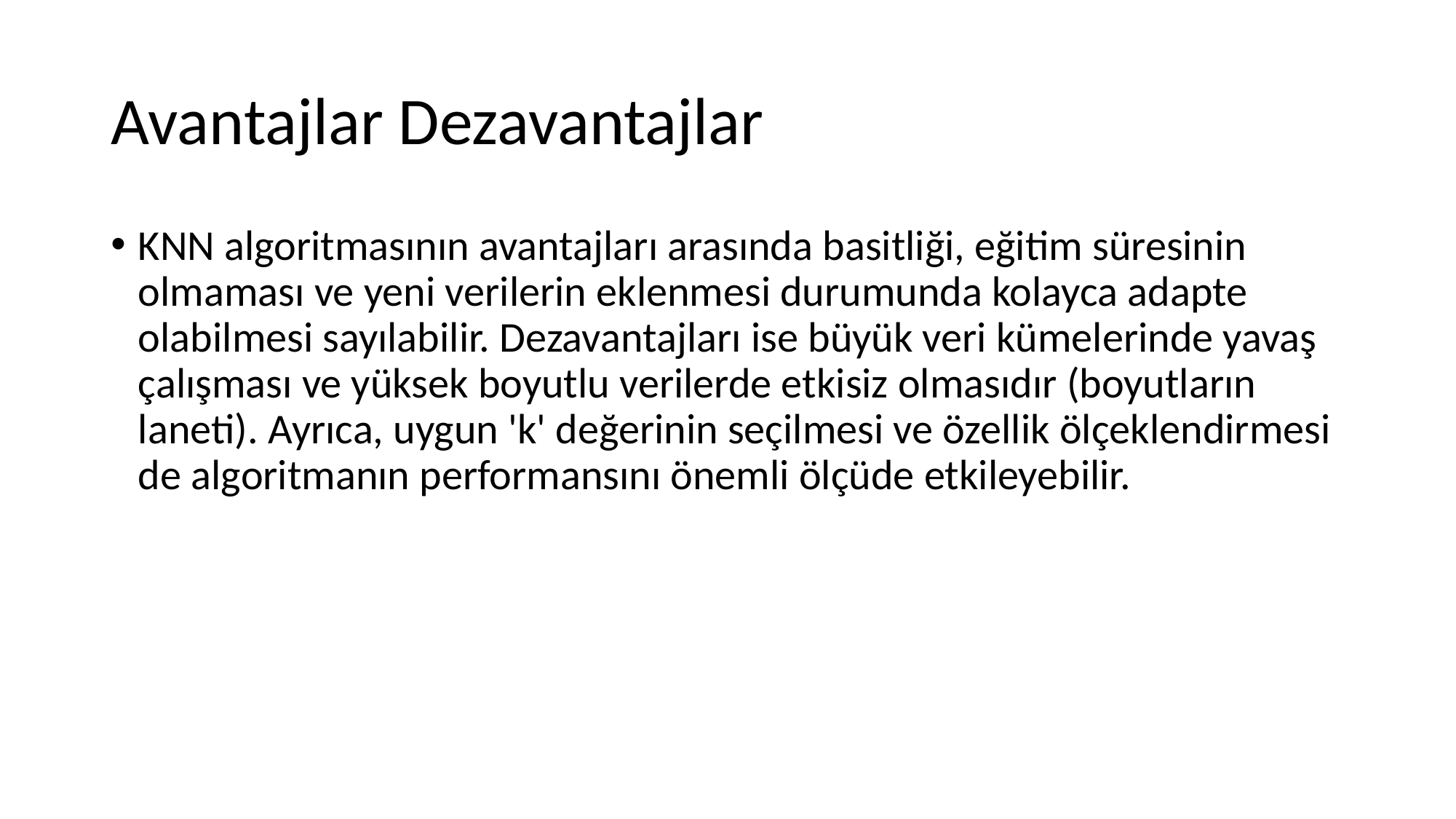

# Avantajlar Dezavantajlar
KNN algoritmasının avantajları arasında basitliği, eğitim süresinin olmaması ve yeni verilerin eklenmesi durumunda kolayca adapte olabilmesi sayılabilir. Dezavantajları ise büyük veri kümelerinde yavaş çalışması ve yüksek boyutlu verilerde etkisiz olmasıdır (boyutların laneti). Ayrıca, uygun 'k' değerinin seçilmesi ve özellik ölçeklendirmesi de algoritmanın performansını önemli ölçüde etkileyebilir.